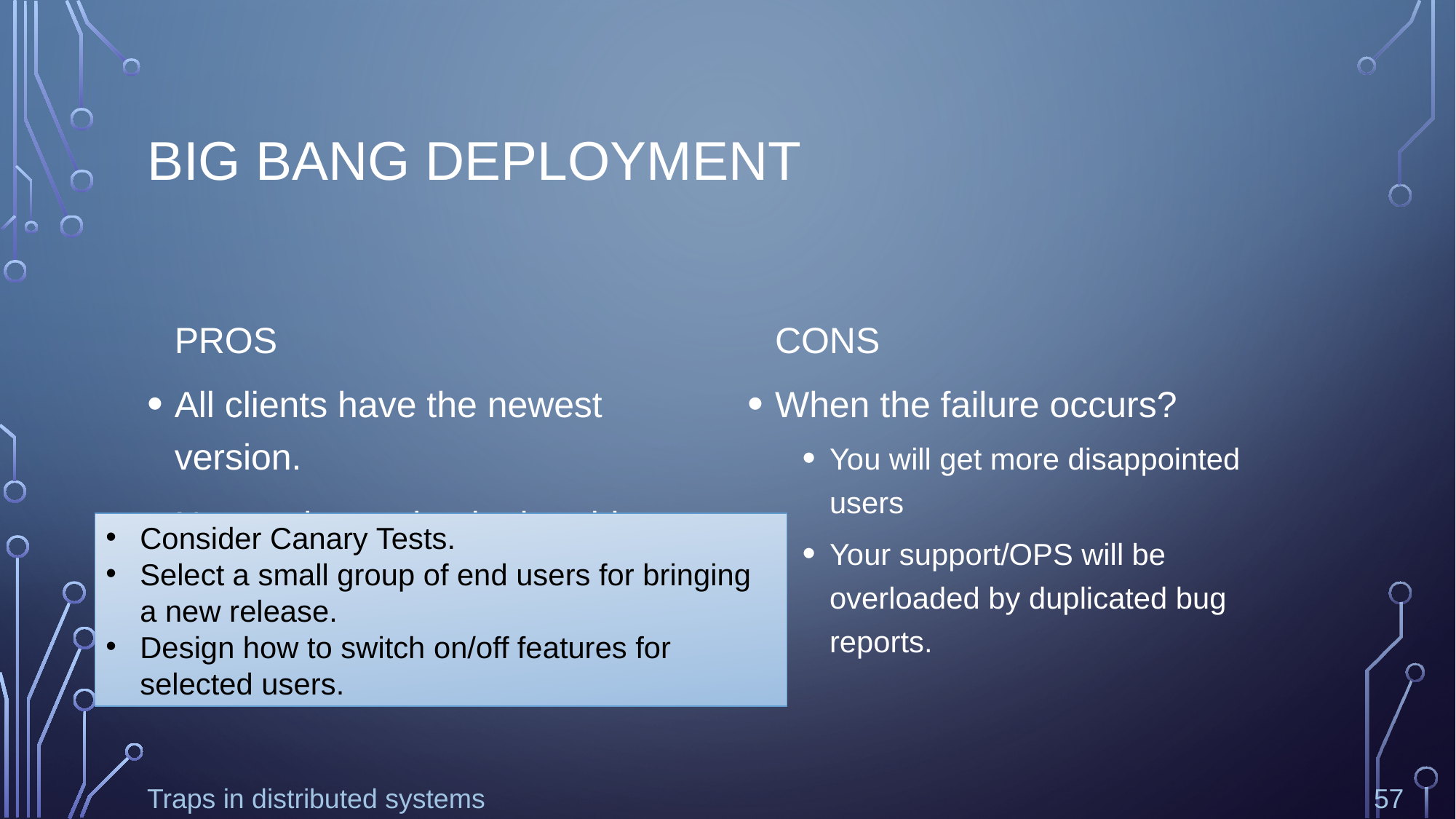

# Big bang deployment
Cons
Pros
All clients have the newest version.
No need to maintain the old version.

When the failure occurs?
You will get more disappointed users
Your support/OPS will be overloaded by duplicated bug reports.
Consider Canary Tests.
Select a small group of end users for bringing a new release.
Design how to switch on/off features for selected users.